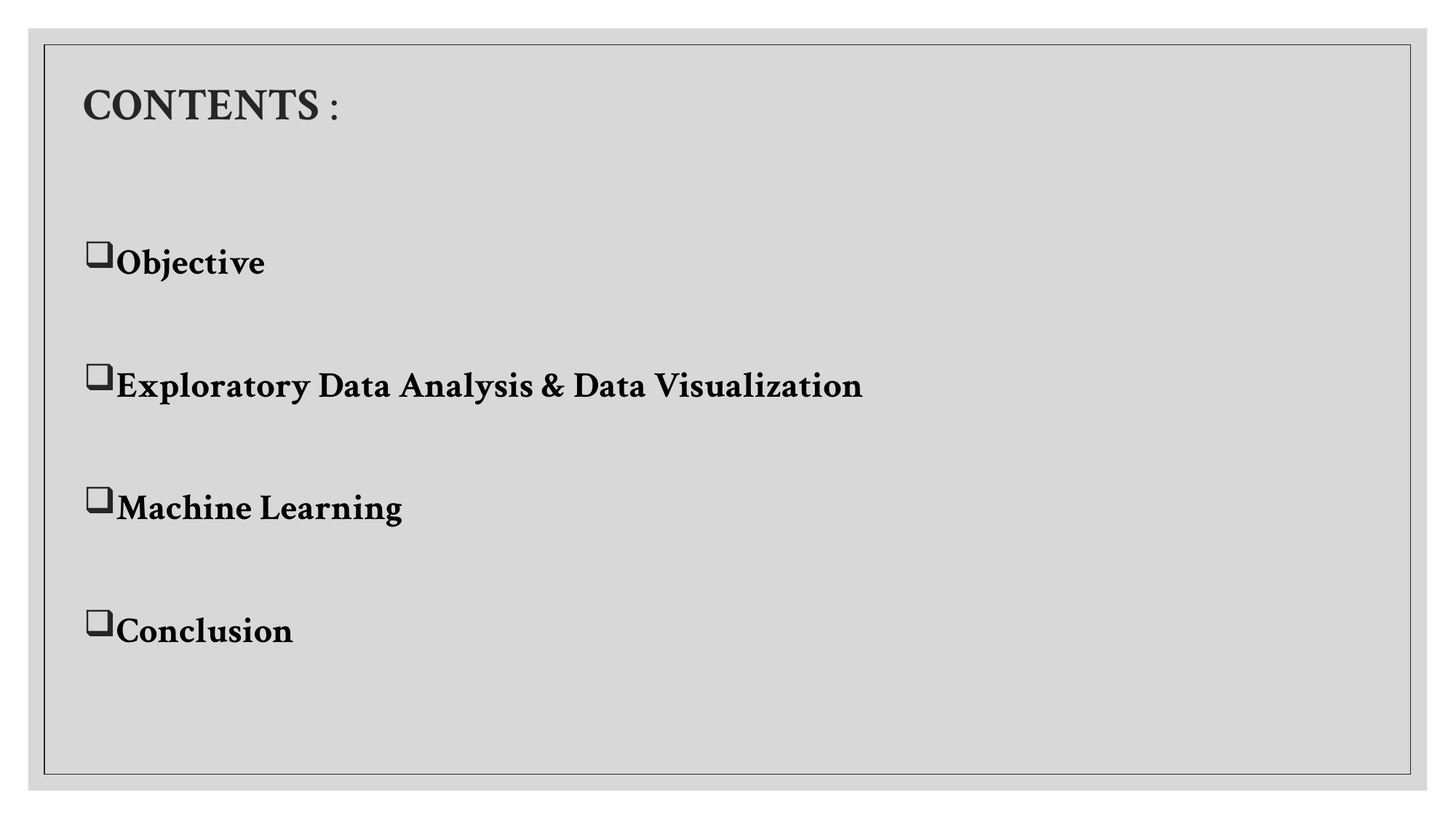

# CONTENTS :
Objective
Exploratory Data Analysis & Data Visualization
Machine Learning
Conclusion